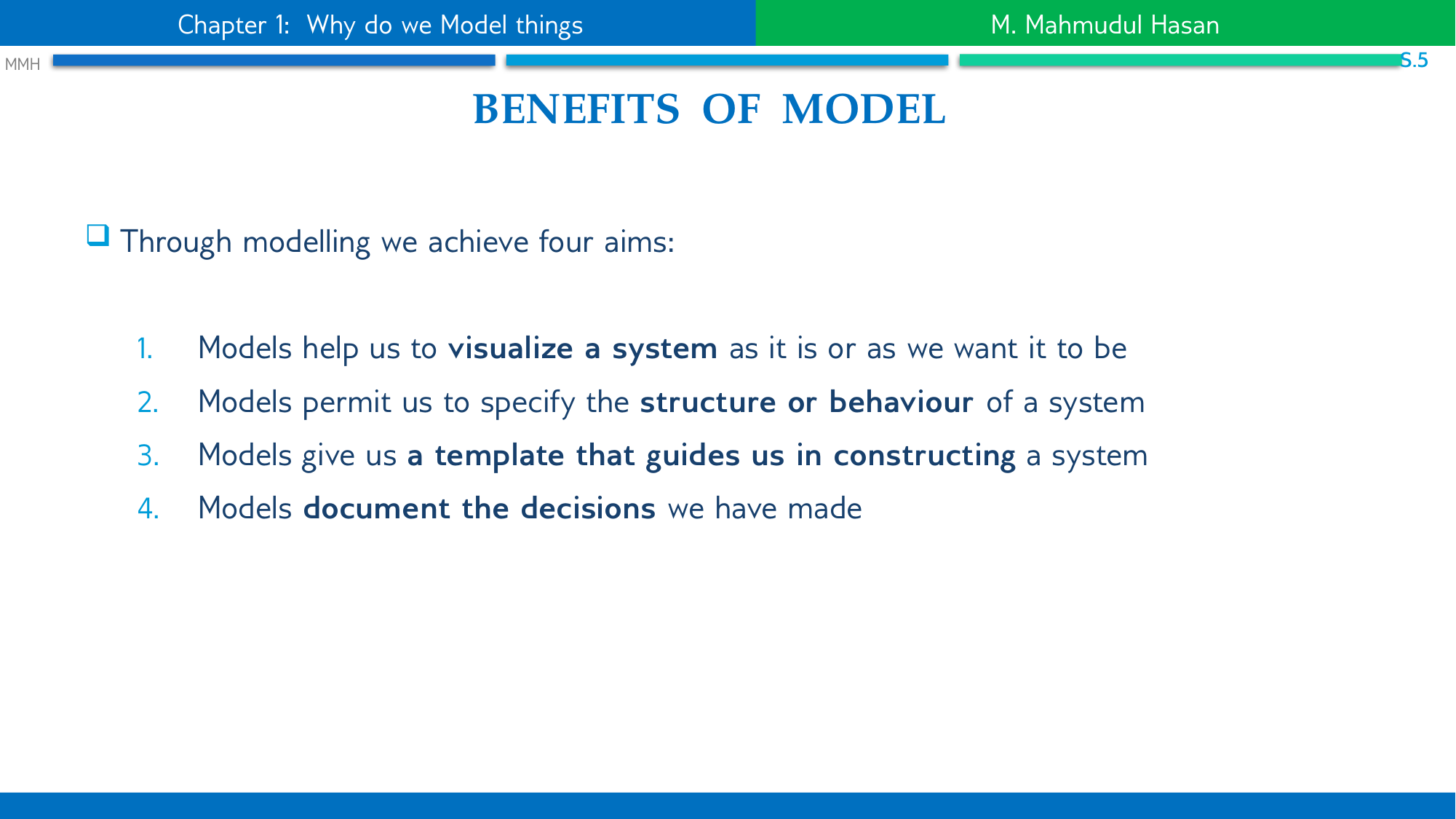

Chapter 1:  Why do we Model things
M. Mahmudul Hasan
 S.5
  MMH
Benefits  of  model

Through modelling we achieve four aims:

Models help us to visualize a system as it is or as we want it to be
Models permit us to specify the structure or behaviour of a system
Models give us a template that guides us in constructing a system
Models document the decisions we have made